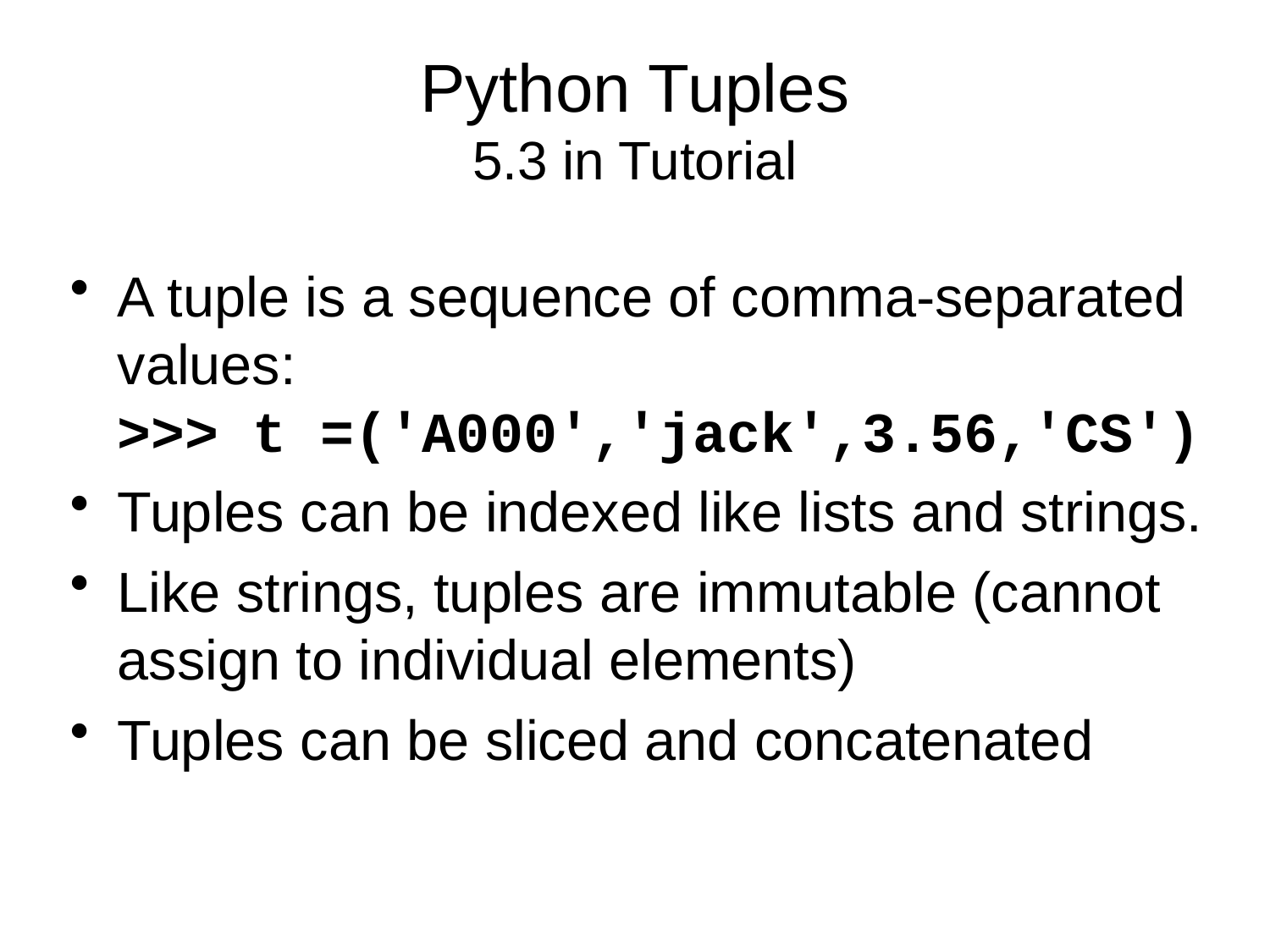

Python Tuples
5.3 in Tutorial
A tuple is a sequence of comma-separated values:
>>> t =('A000','jack',3.56,'CS')
Tuples can be indexed like lists and strings.
Like strings, tuples are immutable (cannot assign to individual elements)
Tuples can be sliced and concatenated
54